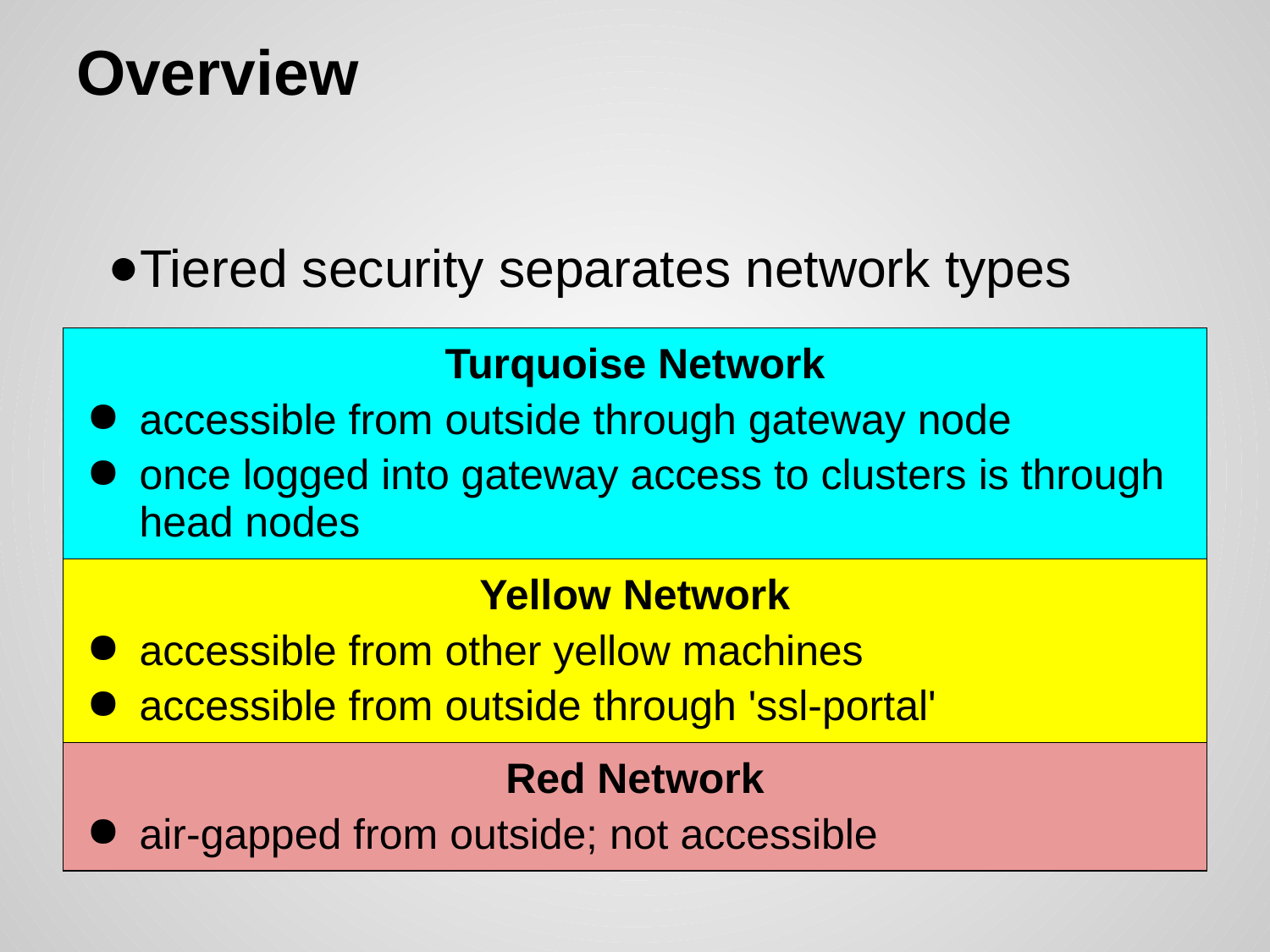

# Overview

Tiered security separates network types

| Turquoise Network accessible from outside through gateway node once logged into gateway access to clusters is through head nodes |
| --- |
| Yellow Network accessible from other yellow machines accessible from outside through 'ssl-portal' |
| Red Network air-gapped from outside; not accessible |